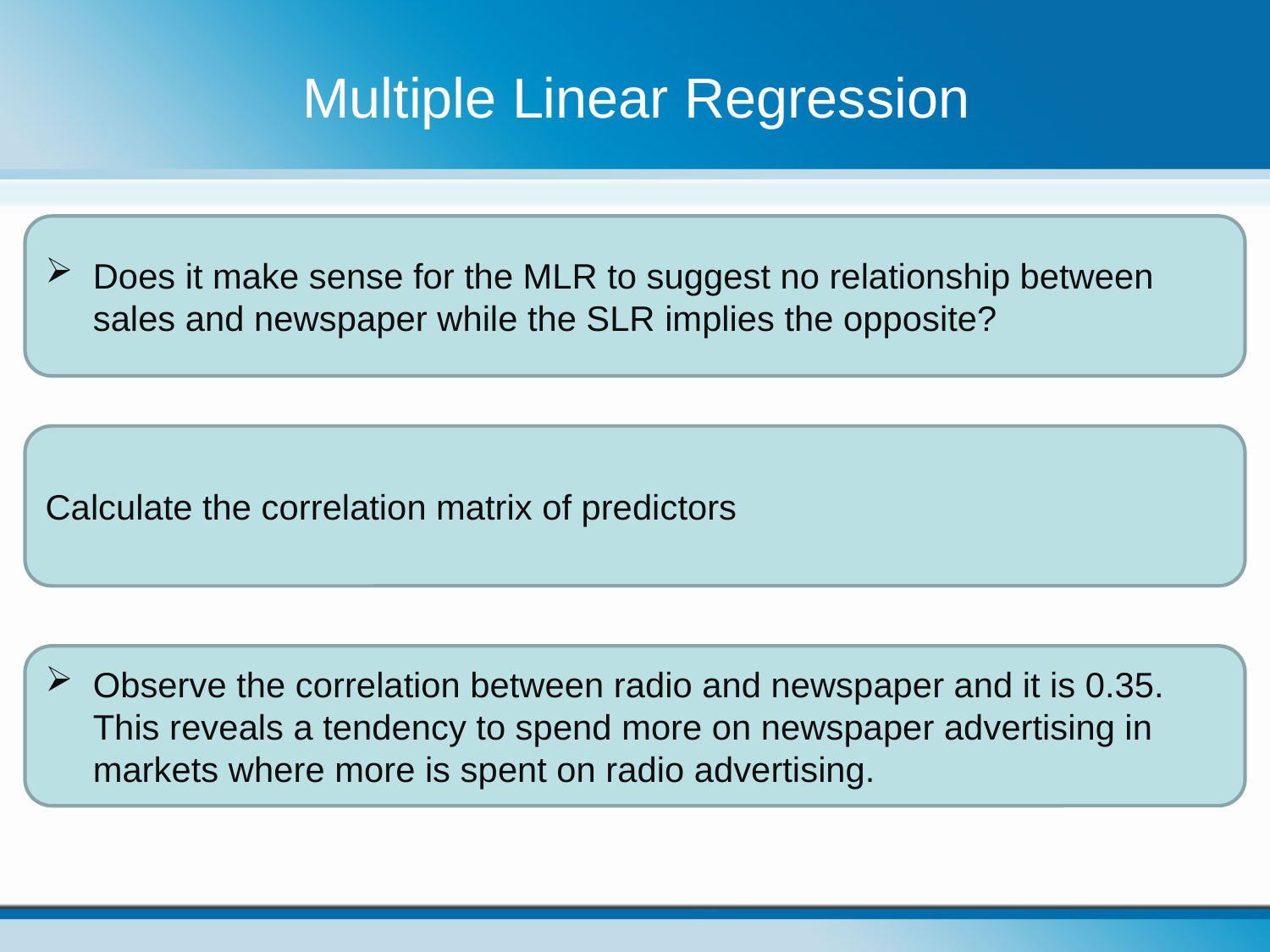

# Multiple Linear Regression
Does it make sense for the MLR to suggest no relationship between sales and newspaper while the SLR implies the opposite?
Calculate the correlation matrix of predictors
Observe the correlation between radio and newspaper and it is 0.35. This reveals a tendency to spend more on newspaper advertising in markets where more is spent on radio advertising.